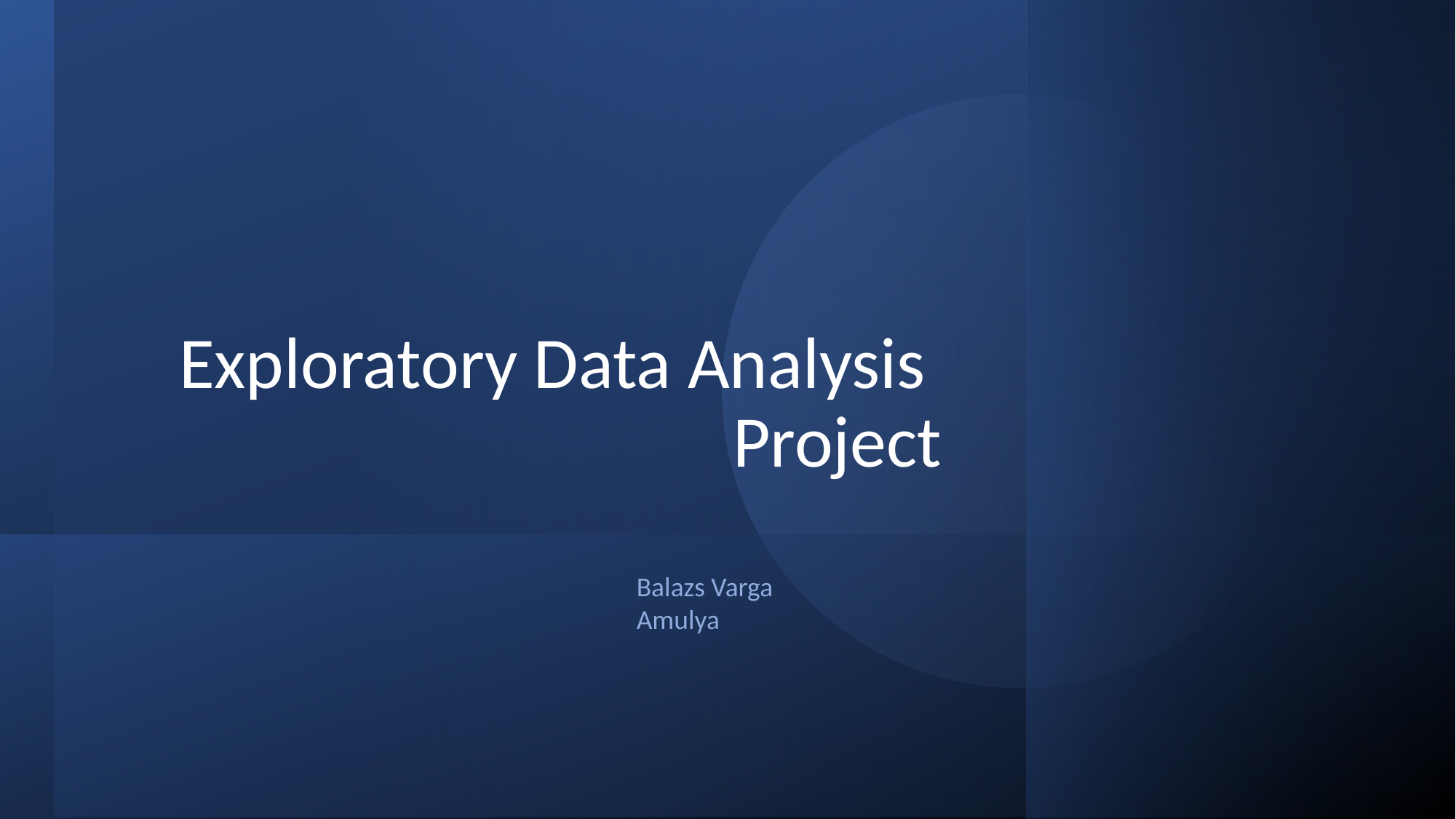

# Exploratory Data Analysis Project

Balazs Varga
Amulya